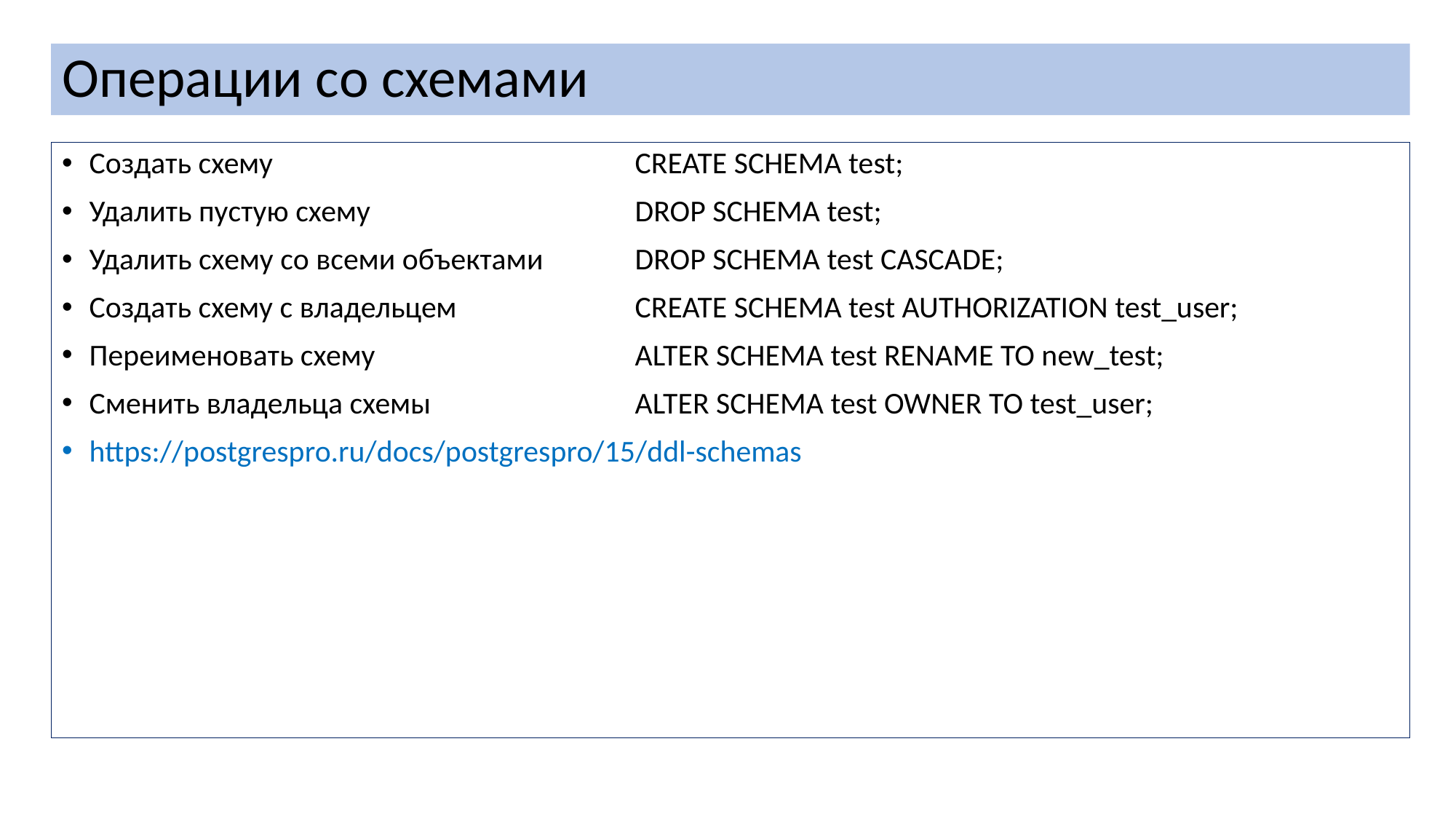

# Операции со схемами
Создать схему	 			CREATE SCHEMA test;
Удалить пустую схему 			DROP SCHEMA test;
Удалить схему со всеми объектами 	DROP SCHEMA test CASCADE;
Создать схему с владельцем		CREATE SCHEMA test AUTHORIZATION test_user;
Переименовать схему			ALTER SCHEMA test RENAME TO new_test;
Сменить владельца схемы		ALTER SCHEMA test OWNER TO test_user;
https://postgrespro.ru/docs/postgrespro/15/ddl-schemas